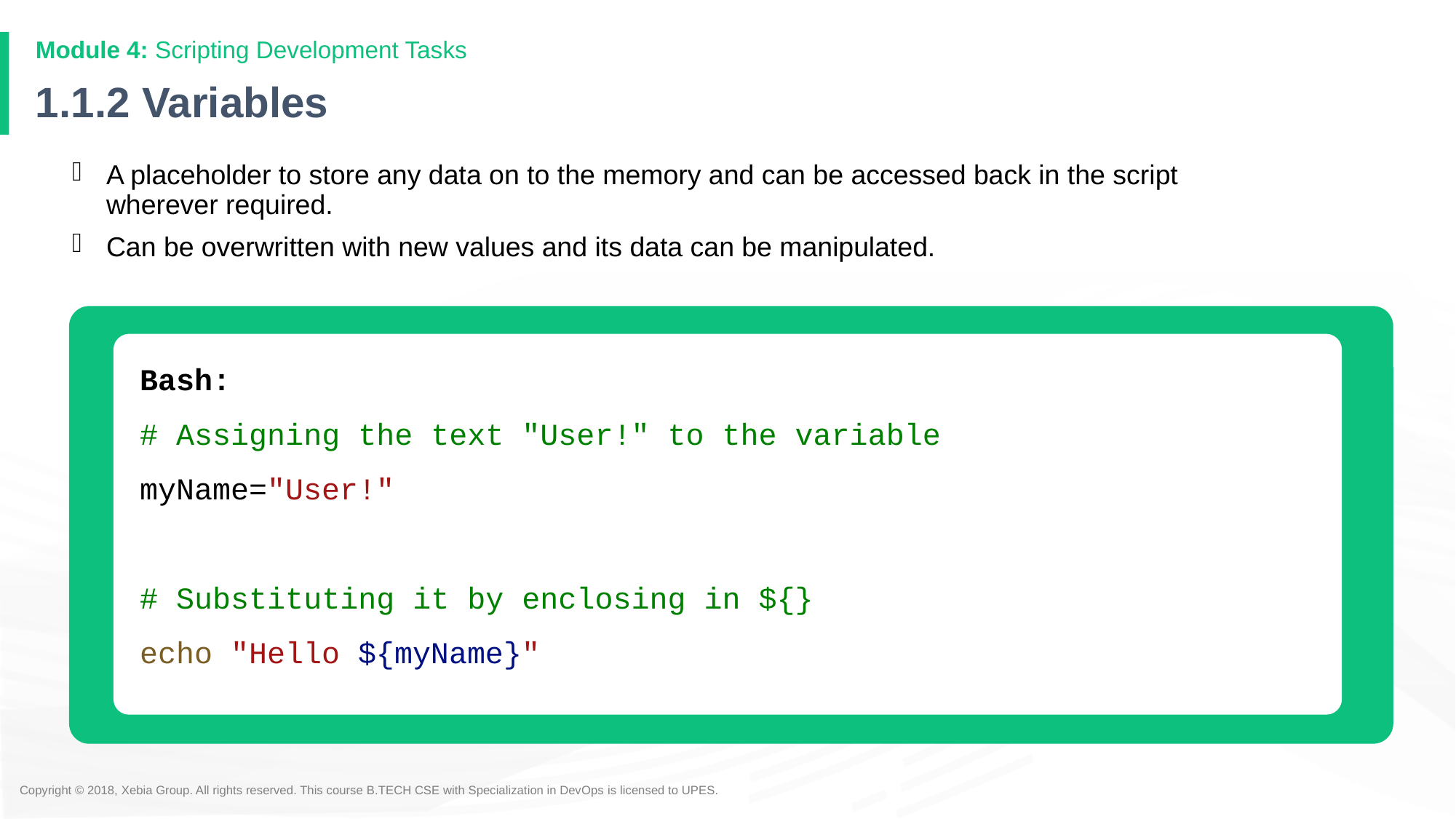

Module 4: Scripting Development Tasks
# 1.1.2 Variables
A placeholder to store any data on to the memory and can be accessed back in the script wherever required.
Can be overwritten with new values and its data can be manipulated.

Bash:
# Assigning the text "User!" to the variable
myName="User!"

# Substituting it by enclosing in ${}
echo "Hello ${myName}"